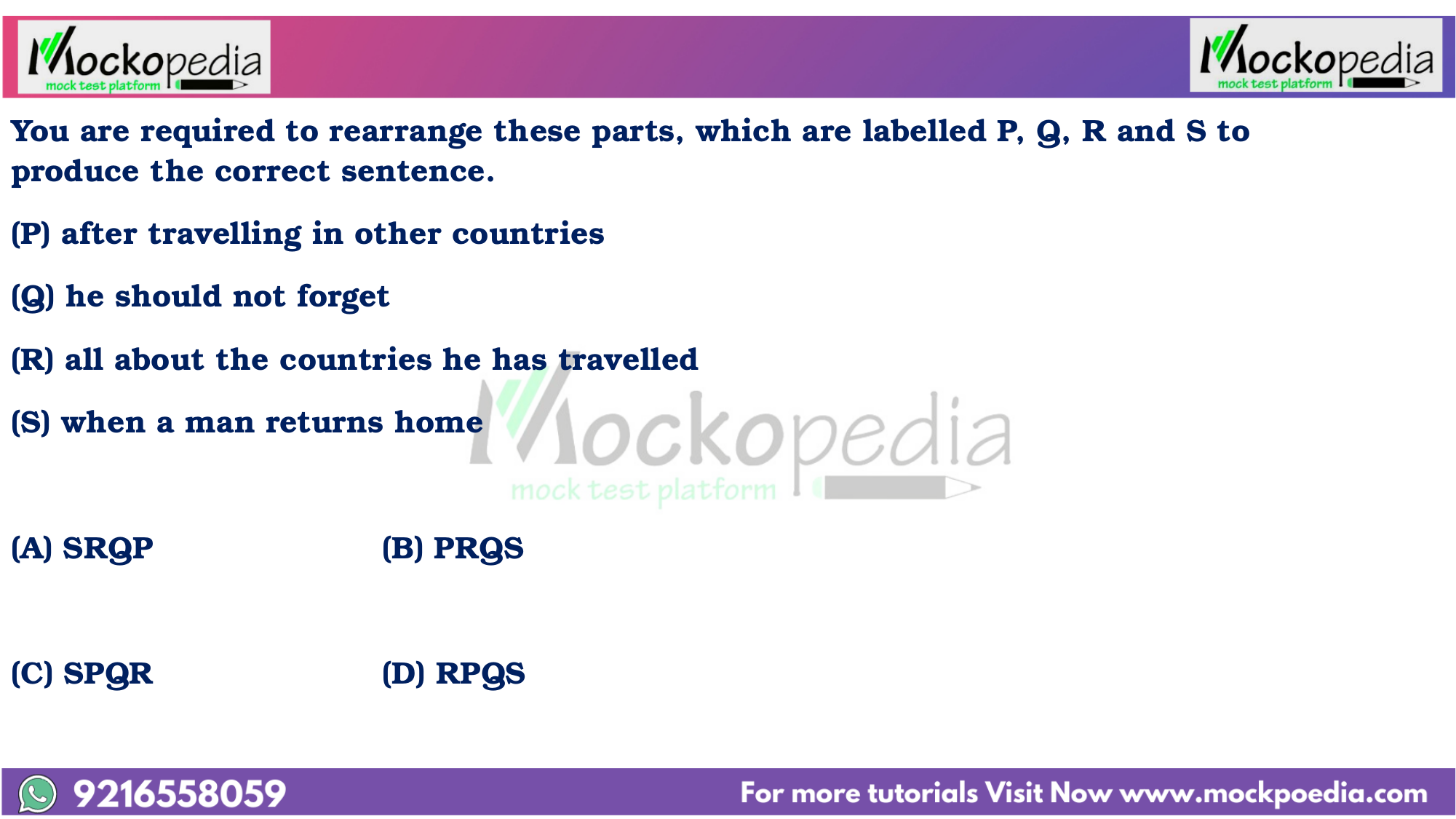

#
You are required to rearrange these parts, which are labelled P, Q, R and S to produce the correct sentence.
(P) after travelling in other countries
(Q) he should not forget
(R) all about the countries he has travelled
(S) when a man returns home

(A) SRQP			(B) PRQS

(C) SPQR			(D) RPQS